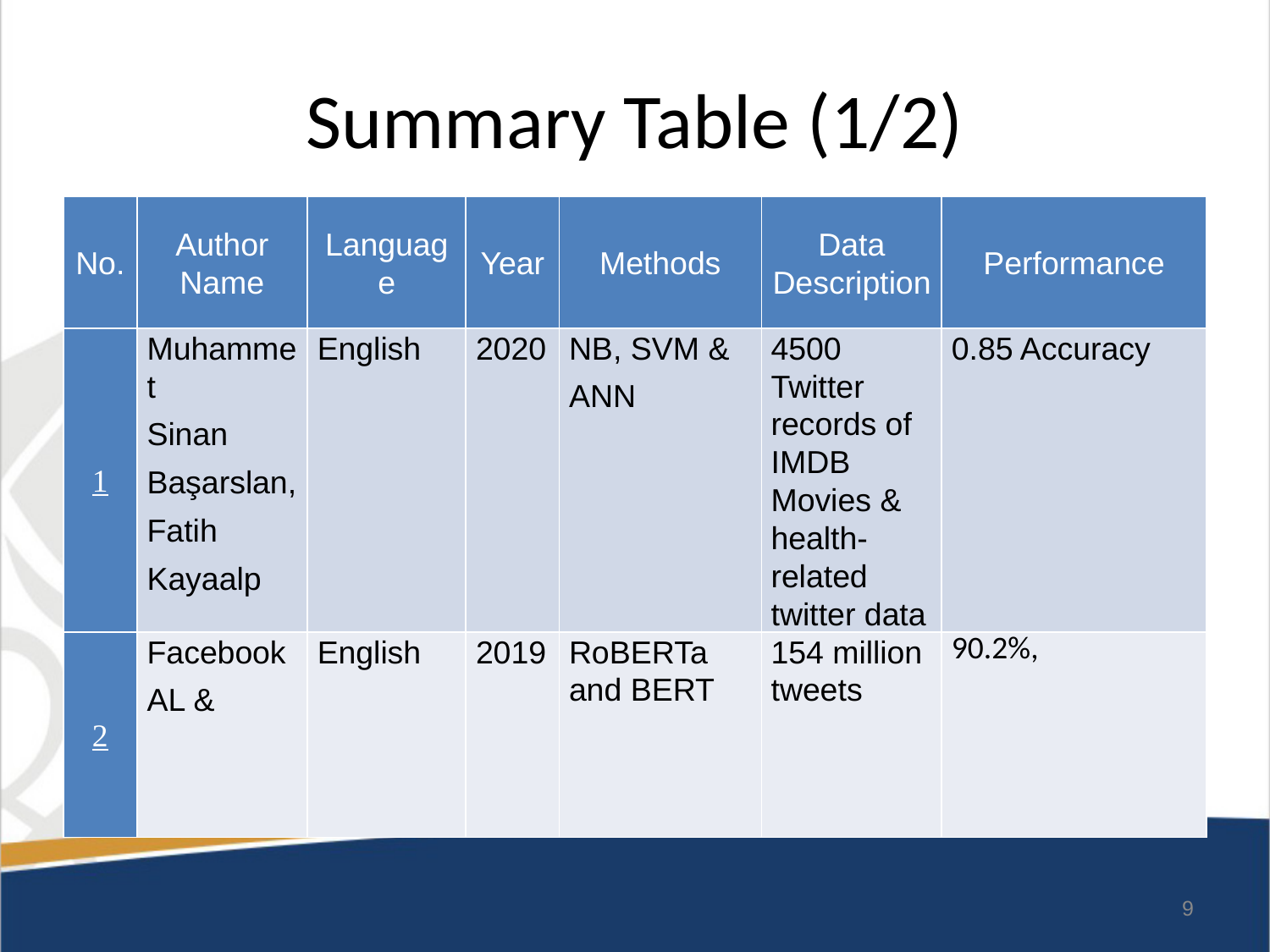

# Summary Table (1/2)
| No. | Author Name | Language | Year | Methods | Data Description | Performance |
| --- | --- | --- | --- | --- | --- | --- |
| 1 | Muhammet Sinan Başarslan, Fatih Kayaalp | English | 2020 | NB, SVM & ANN | 4500 Twitter records of IMDB Movies & health-related twitter data | 0.85 Accuracy |
| 2 | Facebook AL & | English | 2019 | RoBERTa and BERT | 154 million tweets | 90.2%, |

9